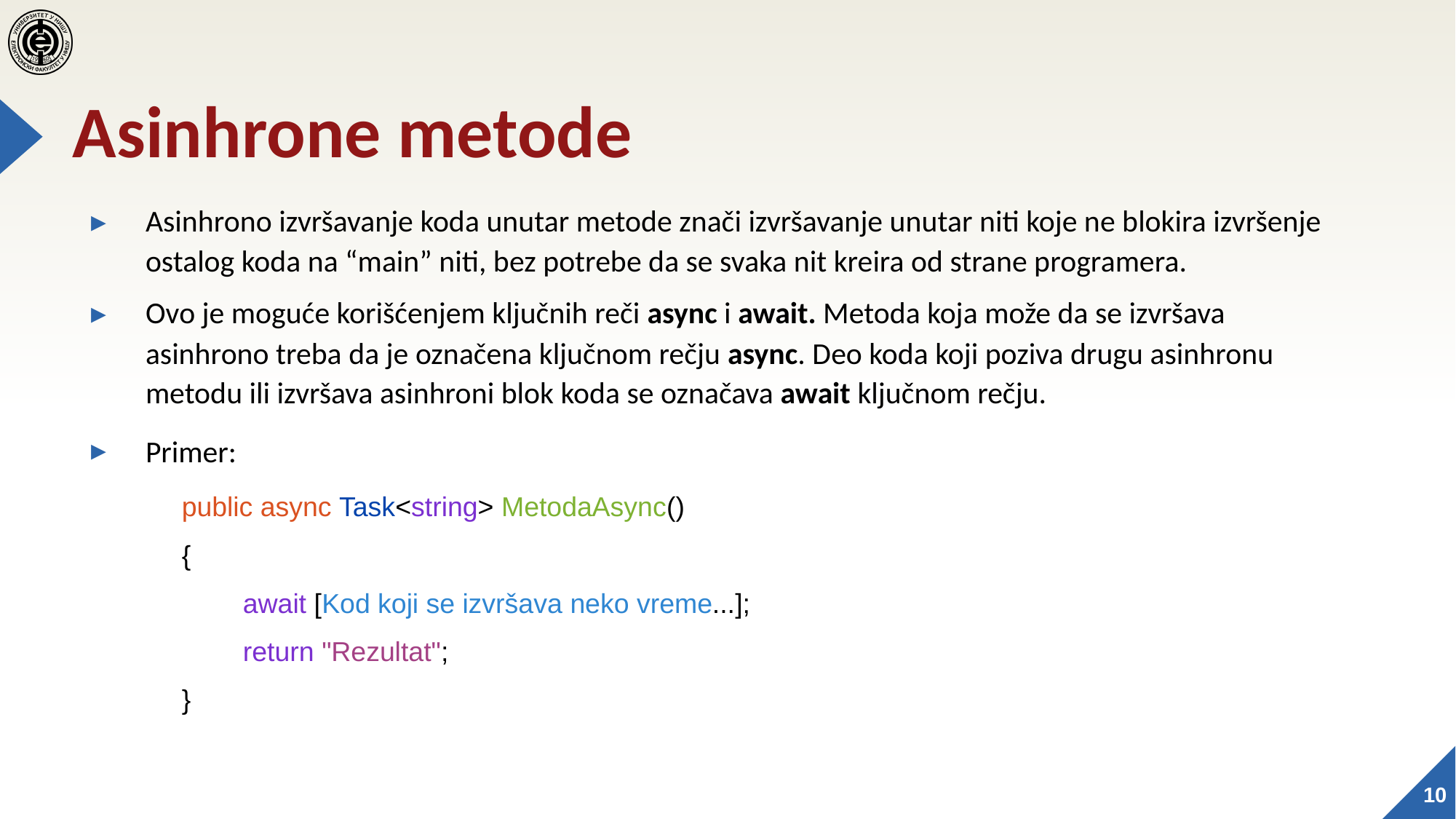

# Asinhrone metode
Asinhrono izvršavanje koda unutar metode znači izvršavanje unutar niti koje ne blokira izvršenje ostalog koda na “main” niti, bez potrebe da se svaka nit kreira od strane programera.
Ovo je moguće korišćenjem ključnih reči async i await. Metoda koja može da se izvršava asinhrono treba da je označena ključnom rečju async. Deo koda koji poziva drugu asinhronu metodu ili izvršava asinhroni blok koda se označava await ključnom rečju.
Primer:
	public async Task<string> MetodaAsync()
	{
	        await [Kod koji se izvršava neko vreme...];
	        return "Rezultat";
	}
10